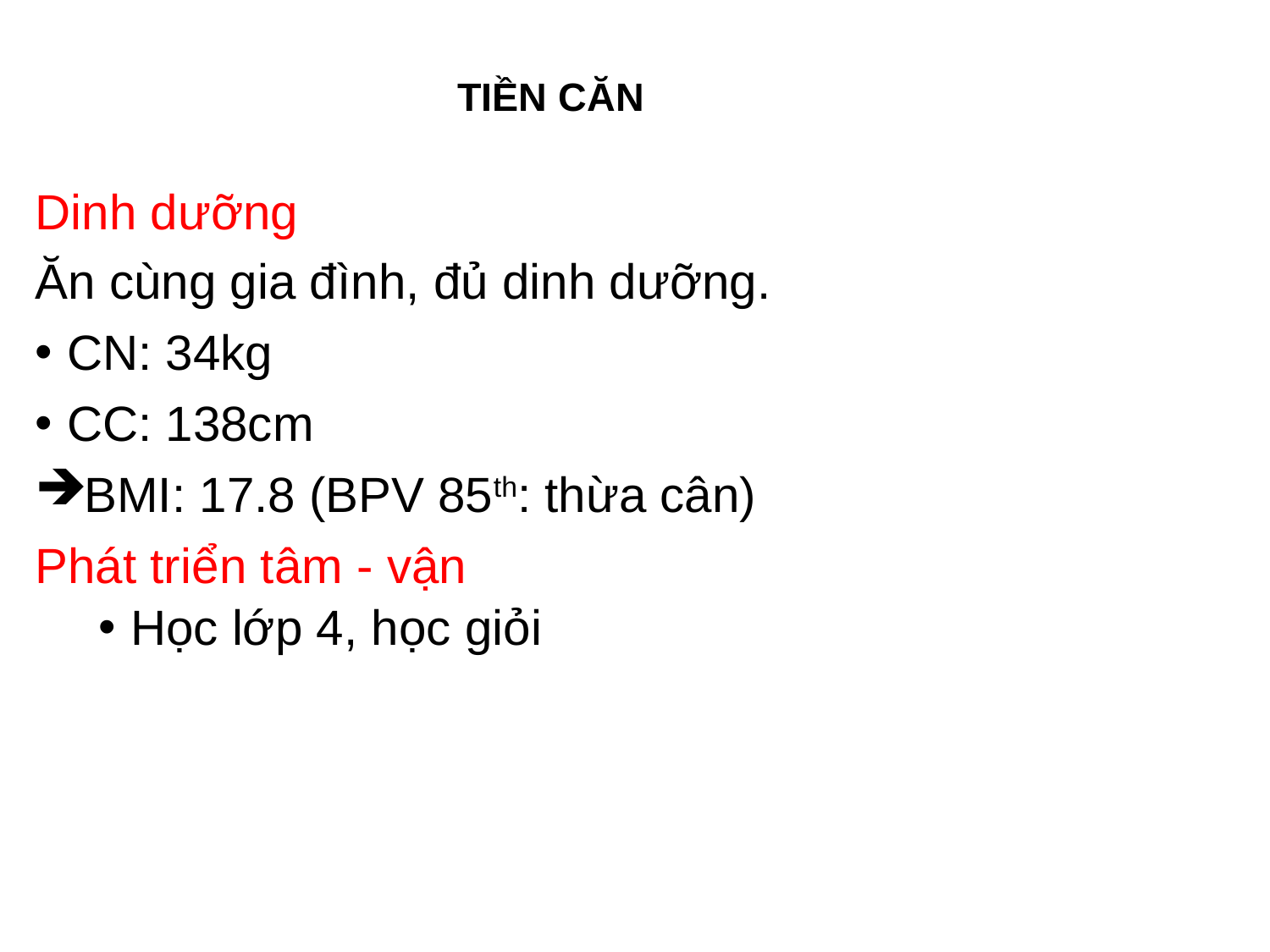

# TIỀN CĂN
Dinh dưỡng
Ăn cùng gia đình, đủ dinh dưỡng.
CN: 34kg
CC: 138cm
BMI: 17.8 (BPV 85th: thừa cân)
Phát triển tâm - vận
Học lớp 4, học giỏi